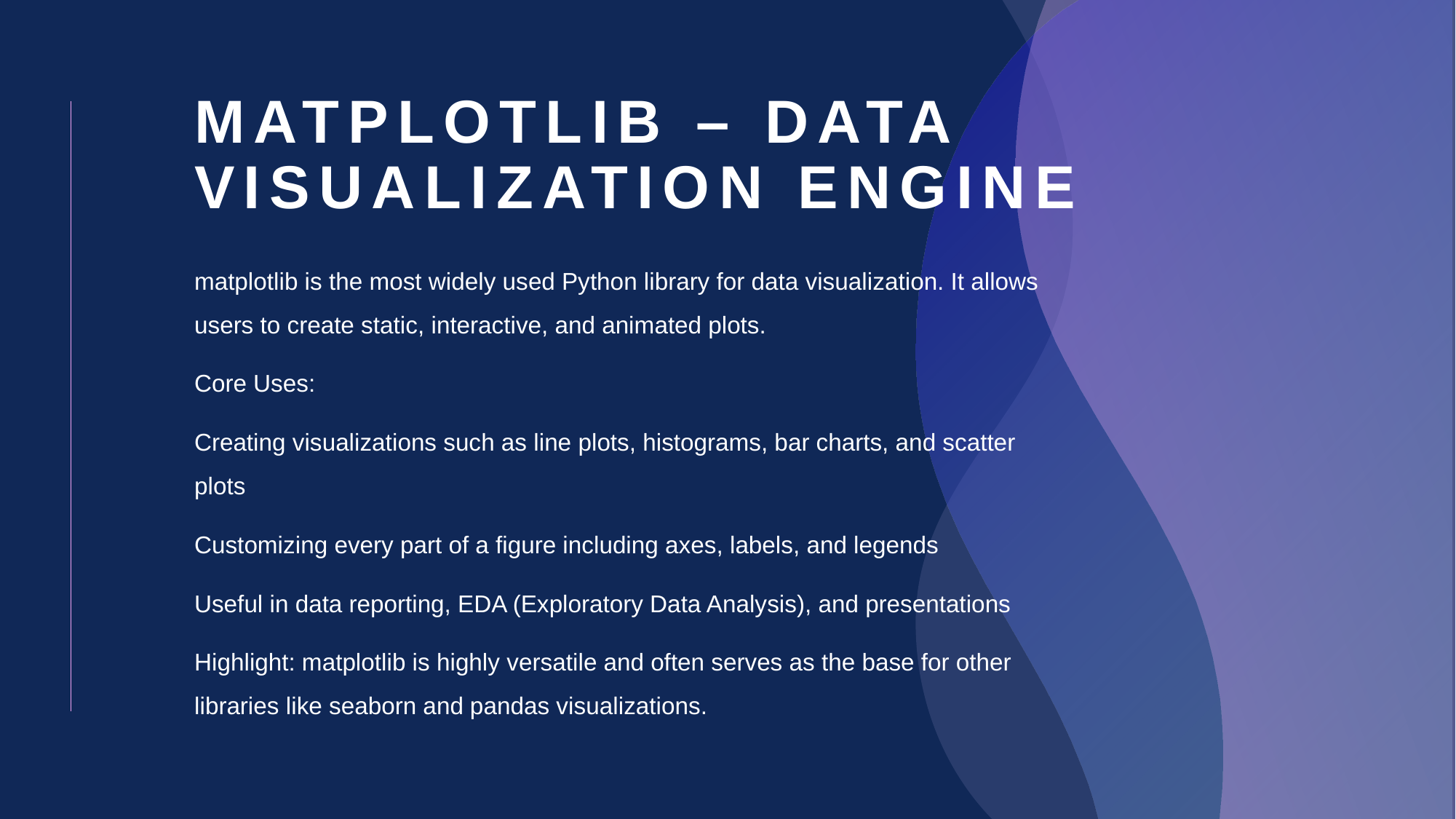

5
# Matplotlib – Data Visualization Engine
matplotlib is the most widely used Python library for data visualization. It allows users to create static, interactive, and animated plots.
Core Uses:
Creating visualizations such as line plots, histograms, bar charts, and scatter plots
Customizing every part of a figure including axes, labels, and legends
Useful in data reporting, EDA (Exploratory Data Analysis), and presentations
Highlight: matplotlib is highly versatile and often serves as the base for other libraries like seaborn and pandas visualizations.

Crypto: investing & trading